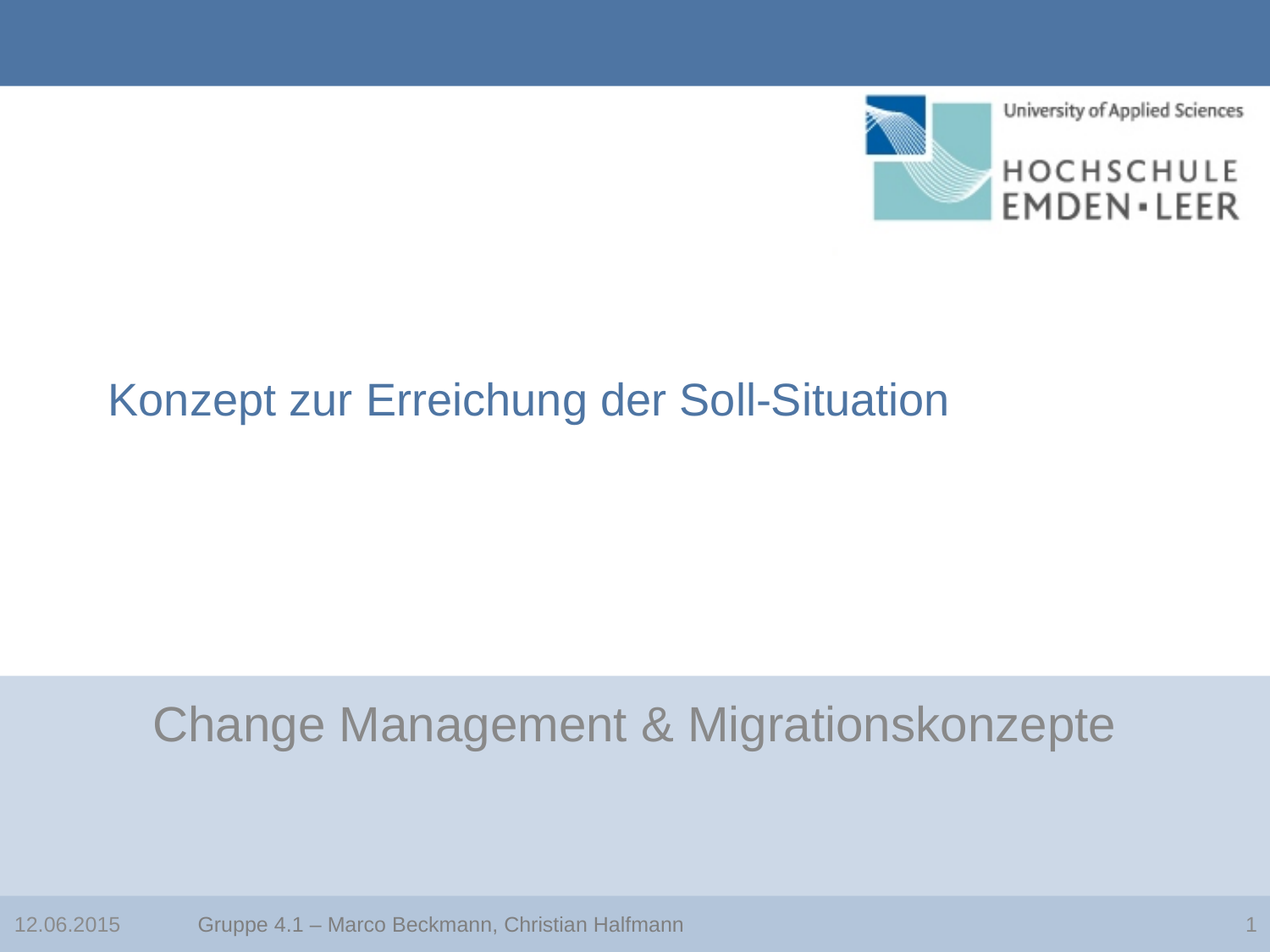

# Konzept zur Erreichung der Soll-Situation
Change Management & Migrationskonzepte
12.06.2015
Gruppe 4.1 – Marco Beckmann, Christian Halfmann
1